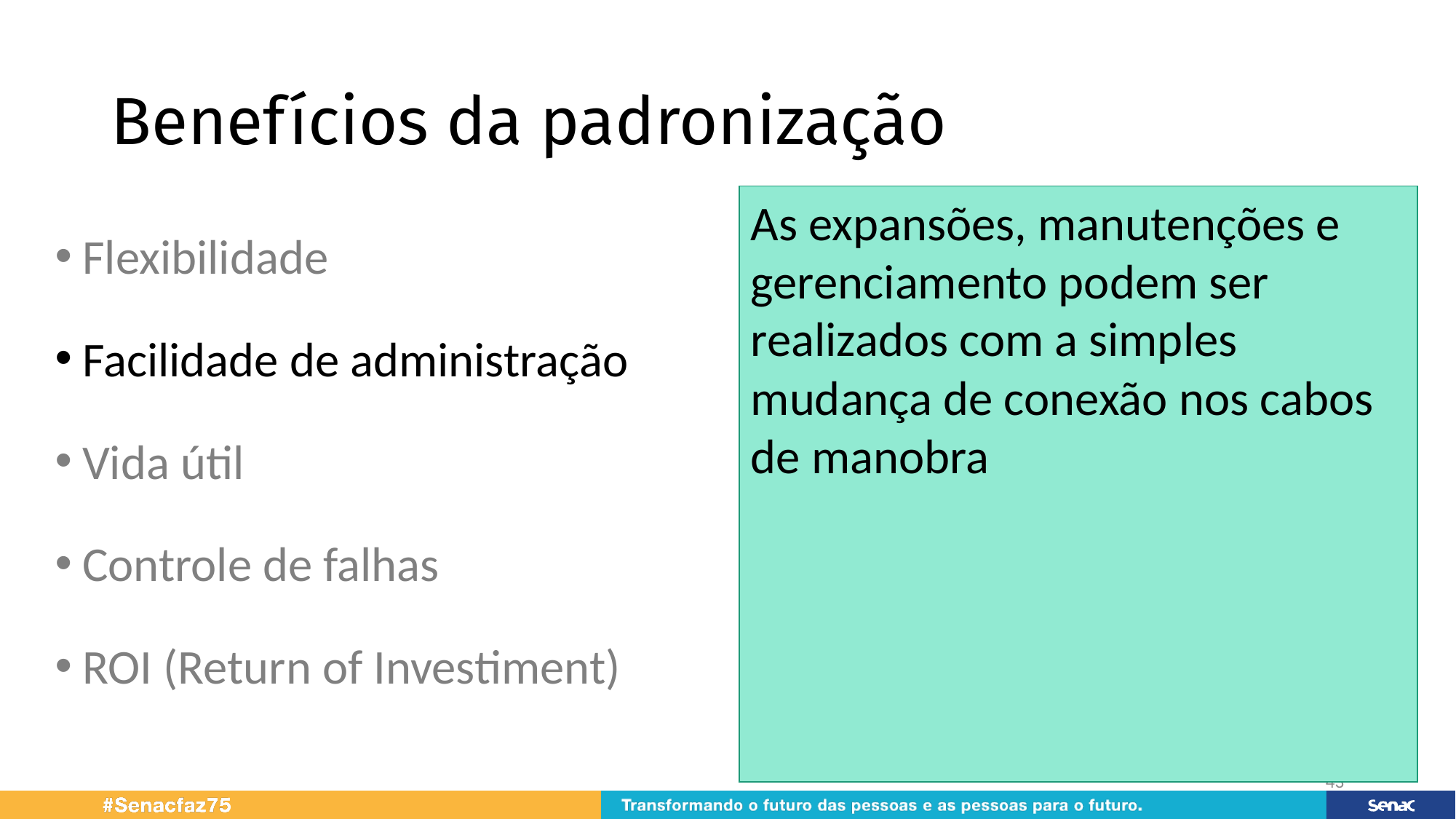

# Benefícios da padronização
As expansões, manutenções e gerenciamento podem ser realizados com a simples mudança de conexão nos cabos de manobra

Flexibilidade
Facilidade de administração
Vida útil
Controle de falhas
ROI (Return of Investiment)

43